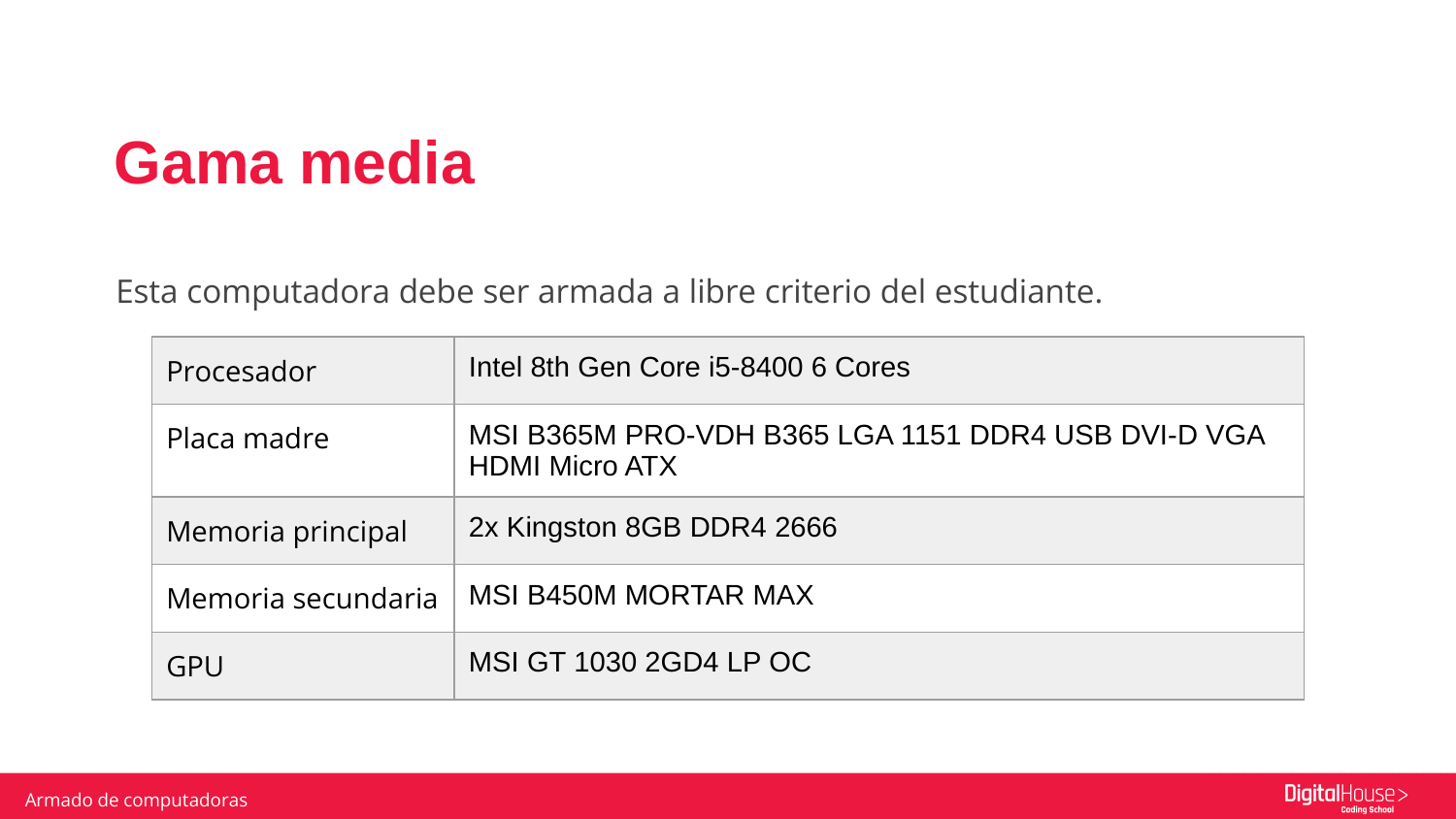

Gama media
Esta computadora debe ser armada a libre criterio del estudiante.

| Procesador | Intel 8th Gen Core i5-8400 6 Cores |
| --- | --- |
| Placa madre | MSI B365M PRO-VDH B365 LGA 1151 DDR4 USB DVI-D VGA HDMI Micro ATX |
| Memoria principal | 2x Kingston 8GB DDR4 2666 |
| Memoria secundaria | MSI B450M MORTAR MAX |
| GPU | MSI GT 1030 2GD4 LP OC |